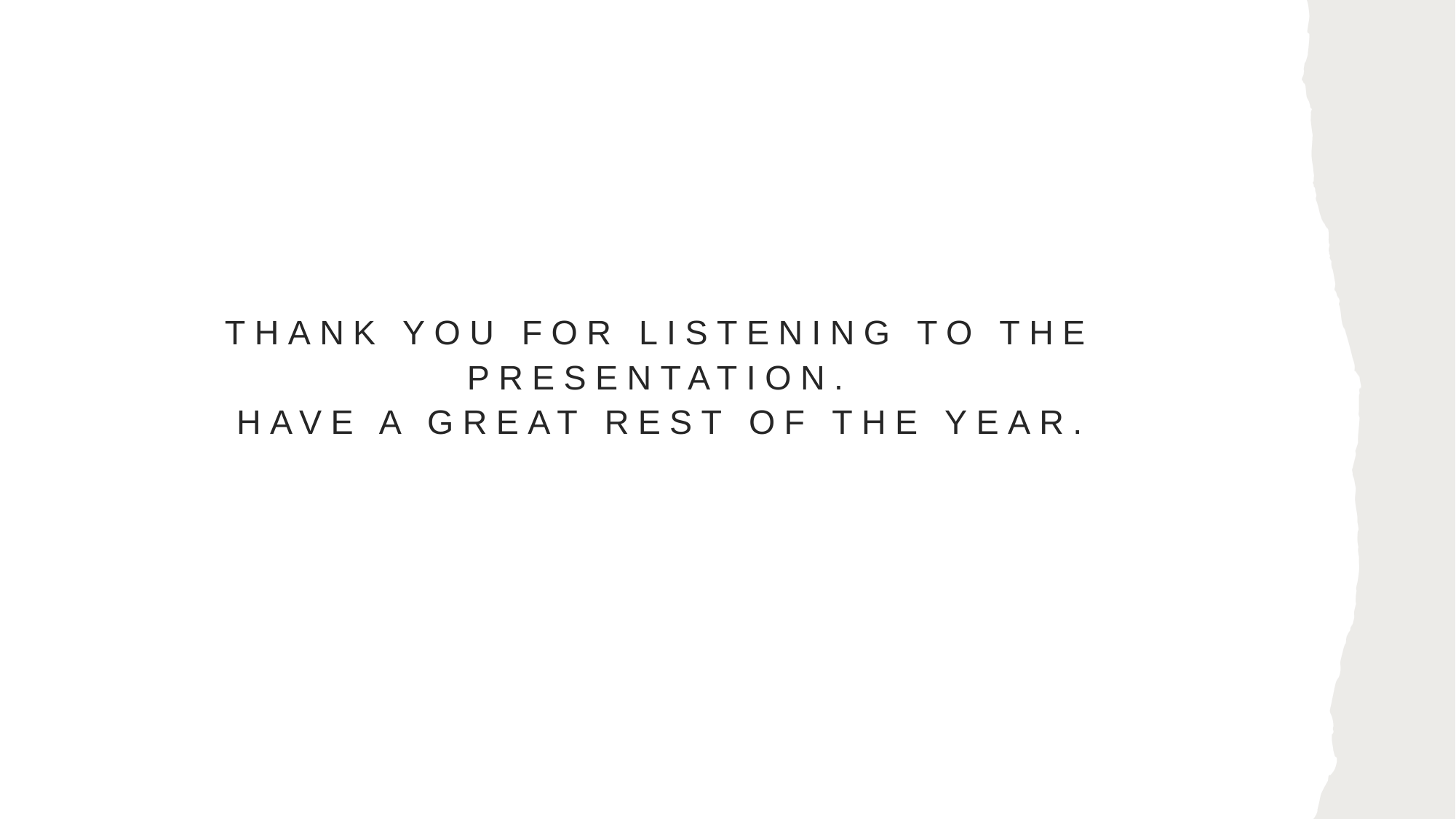

# Thank you for listening to the presentation. HAVE A great rest of the year.